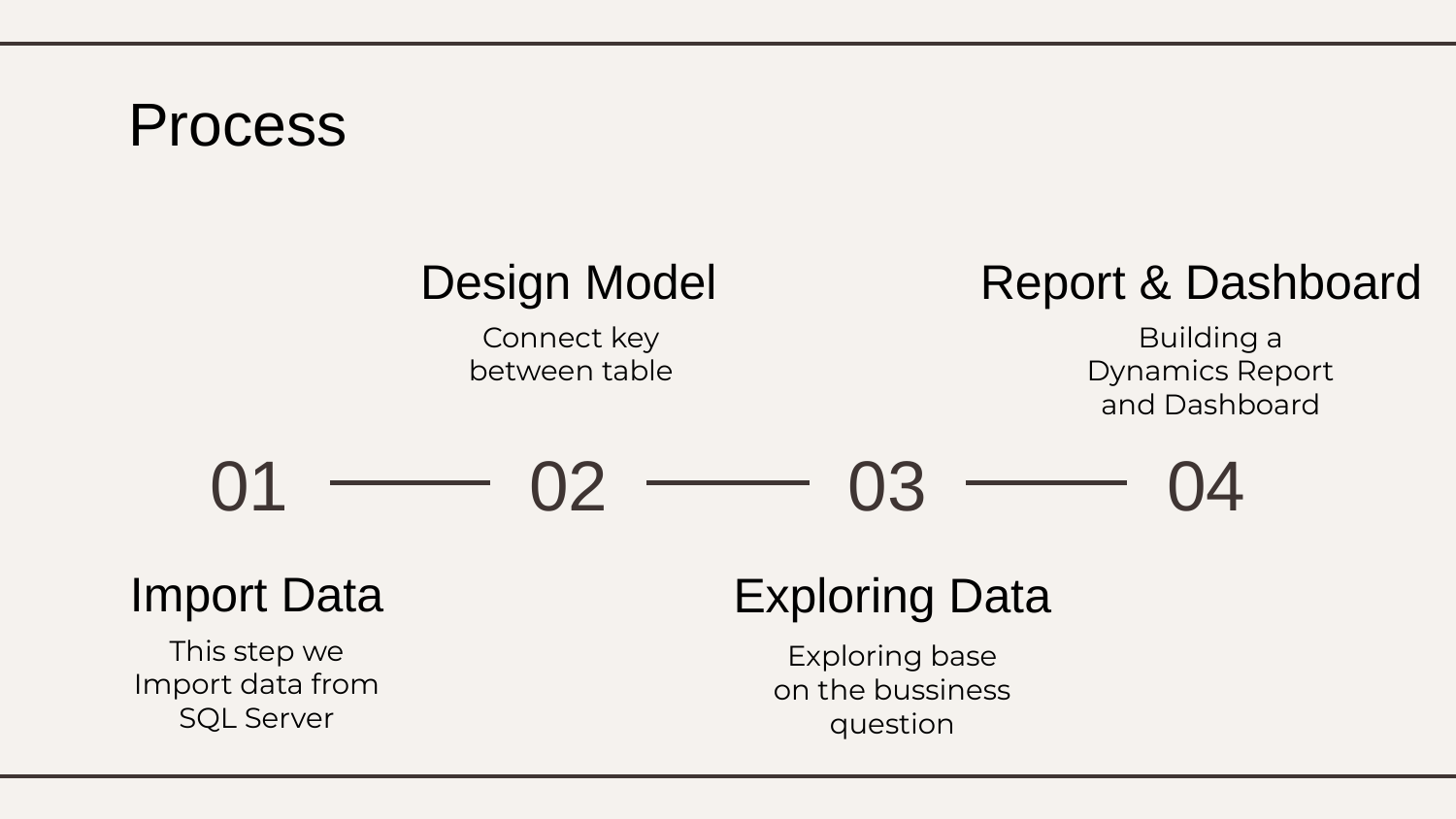

# Process
Report & Dashboard
Design Model
Connect key between table

Building a Dynamics Report and Dashboard
01
02
03
04
Import Data
Exploring Data
This step we Import data from SQL Server
Exploring base on the bussiness question